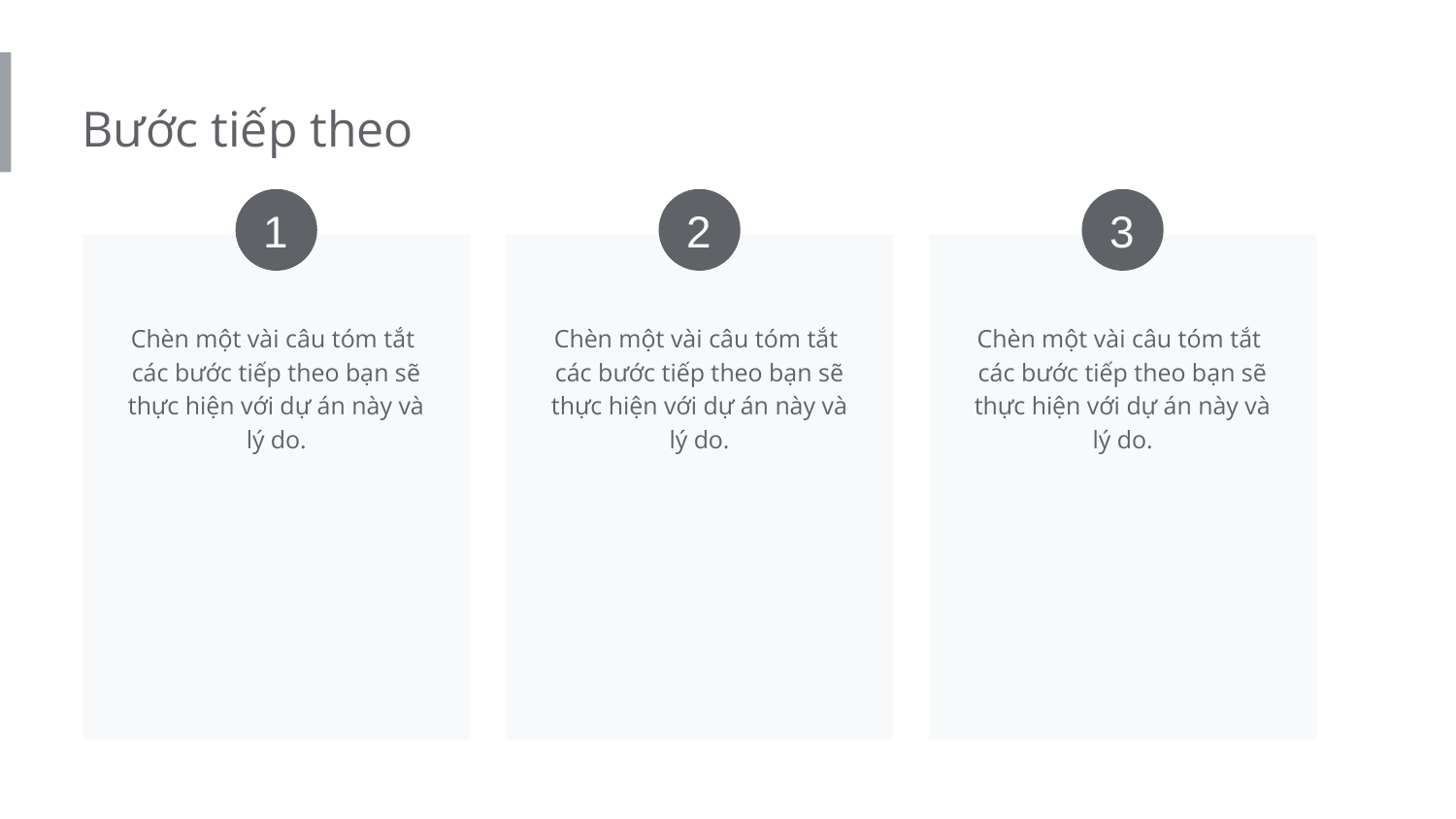

Bước tiếp theo
1
2
3

Chèn một vài câu tóm tắt
các bước tiếp theo bạn sẽ thực hiện với dự án này và lý do.
Chèn một vài câu tóm tắt
các bước tiếp theo bạn sẽ thực hiện với dự án này và lý do.
Chèn một vài câu tóm tắt
các bước tiếp theo bạn sẽ thực hiện với dự án này và lý do.